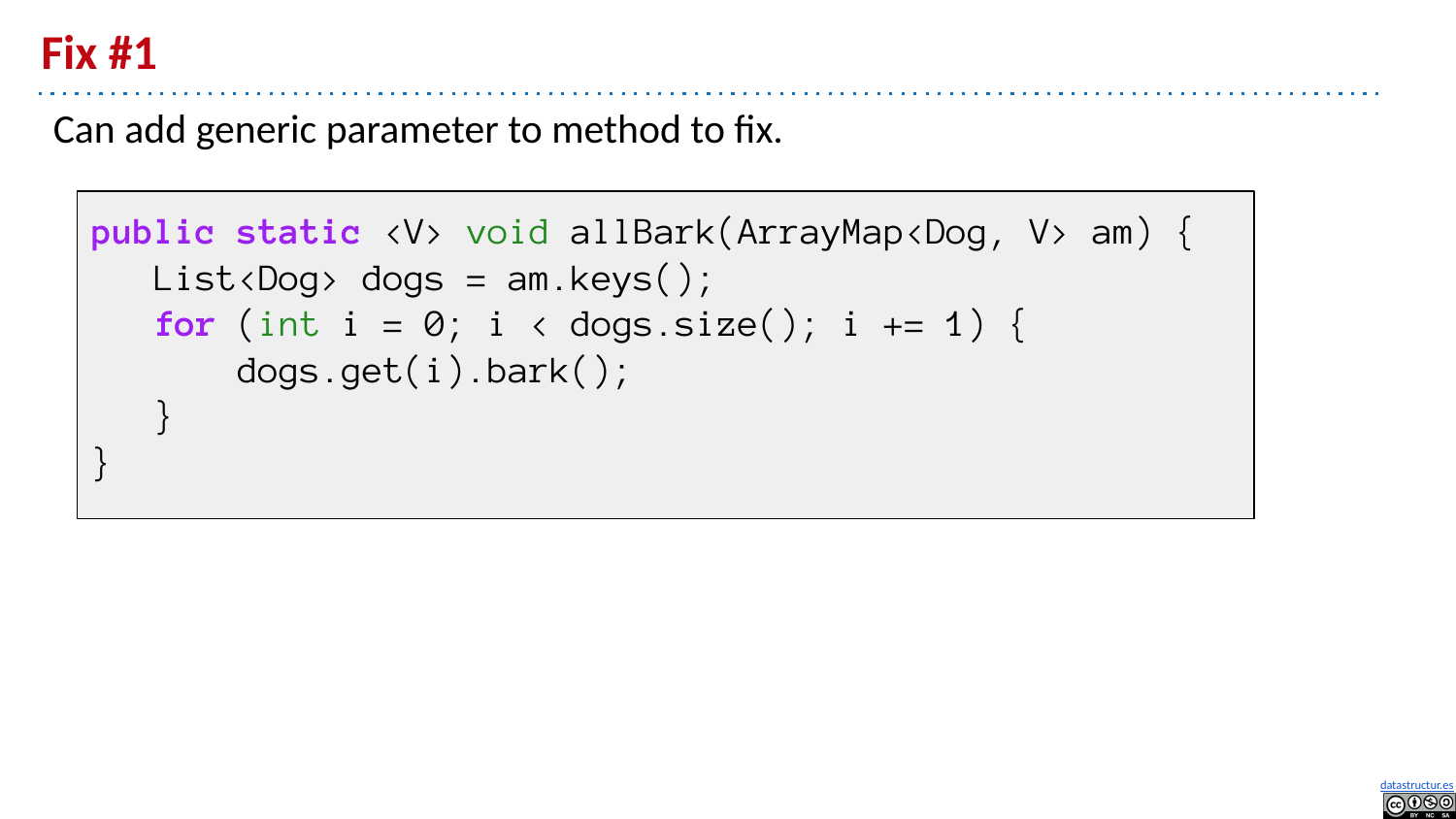

# Fix #1
Can add generic parameter to method to fix.
public static <V> void allBark(ArrayMap<Dog, V> am) {
   List<Dog> dogs = am.keys();
   for (int i = 0; i < dogs.size(); i += 1) {
       dogs.get(i).bark();
   }
}